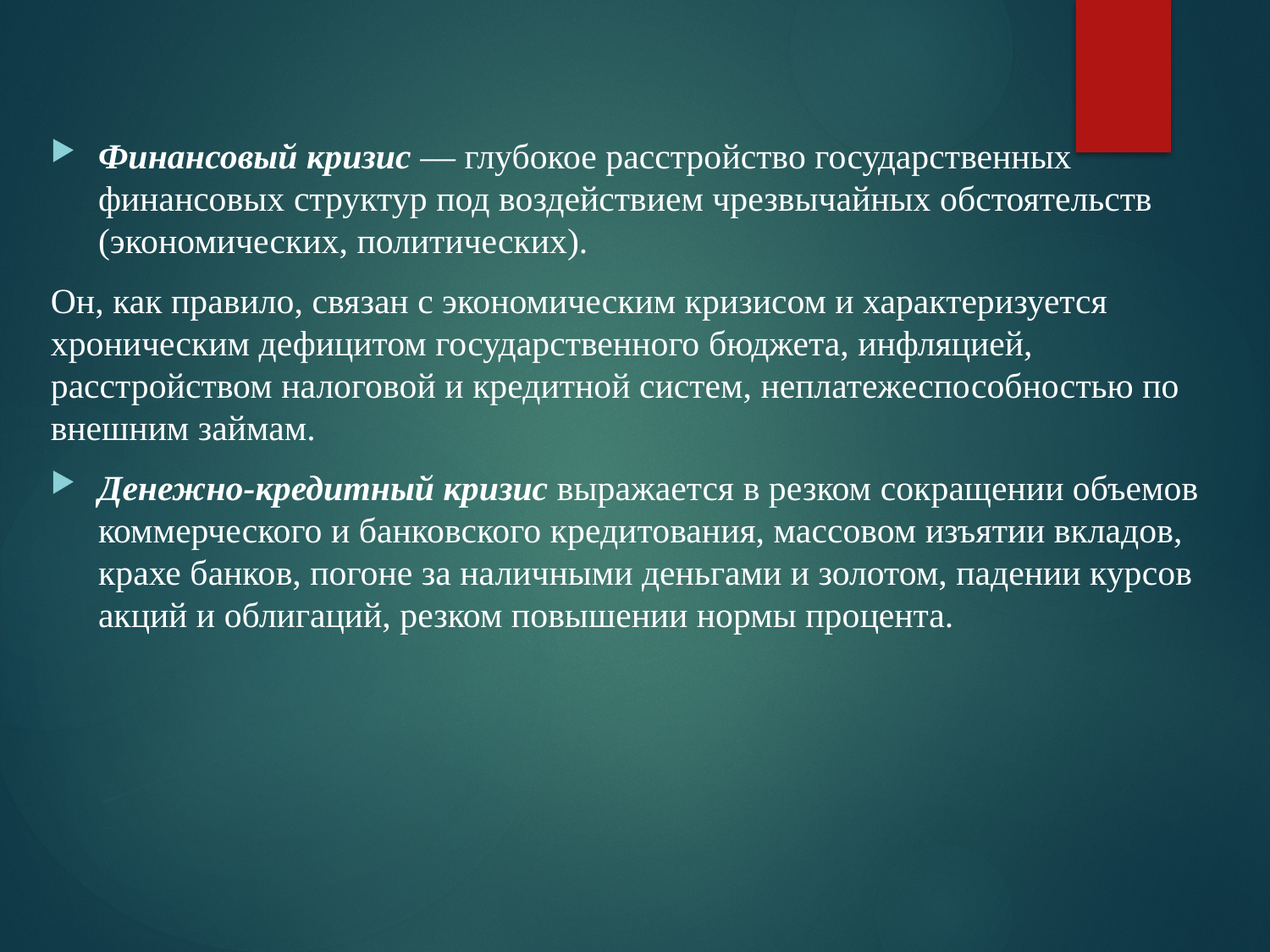

Финансовый кризис — глубокое расстройство государственных финансовых структур под воздействием чрезвычайных обстоятельств (экономических, политических).
Он, как правило, связан с экономическим кризисом и характеризуется хроническим дефицитом государственного бюджета, инфляцией, расстройством налоговой и кредитной систем, неплатежеспособностью по внешним займам.
Денежно-кредитный кризис выражается в резком сокращении объемов коммерческого и банковского кредитования, массовом изъятии вкладов, крахе банков, погоне за наличными деньгами и золотом, падении курсов акций и облигаций, резком повышении нормы процента.